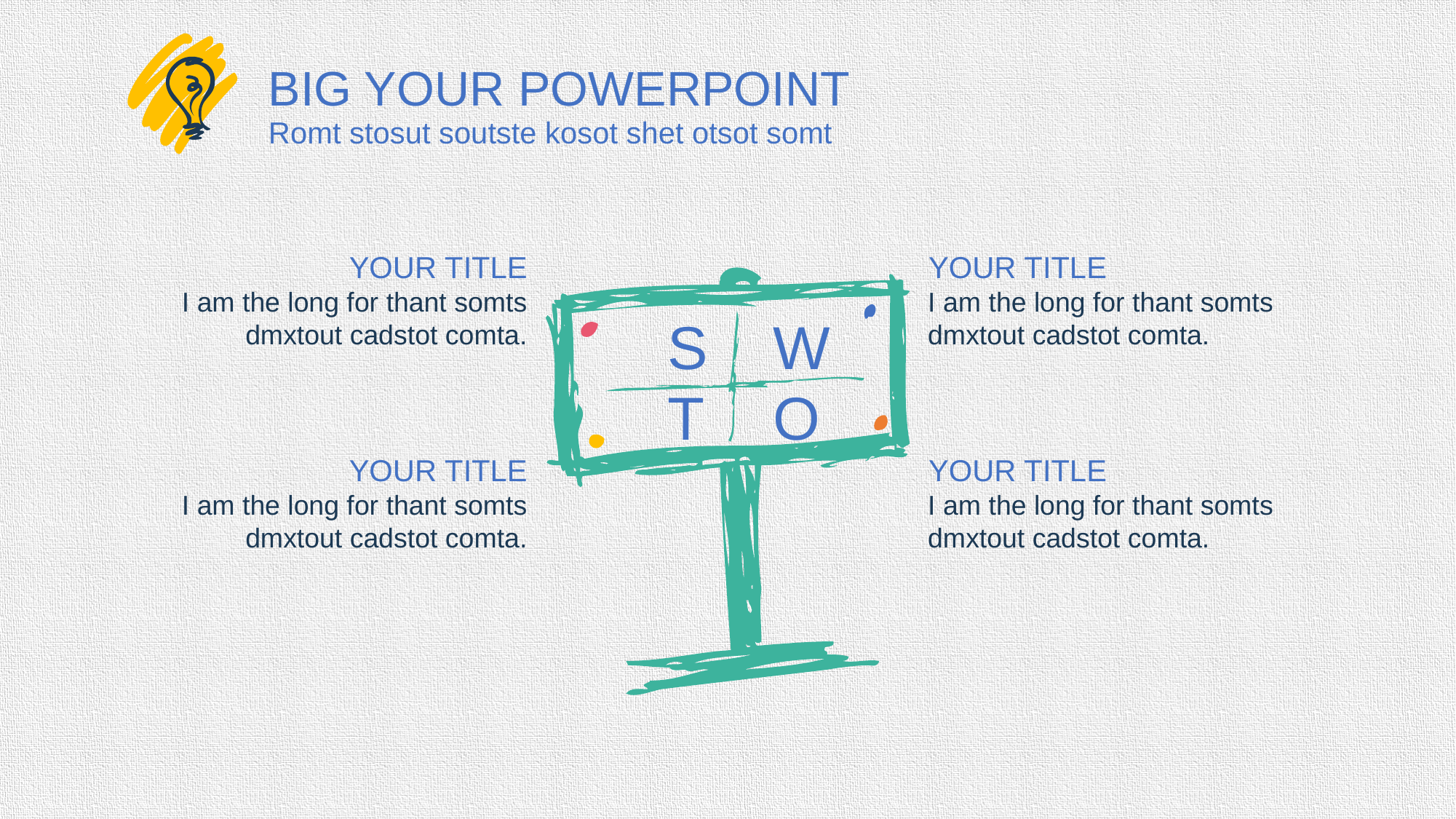

BIG YOUR POWERPOINT
Romt stosut soutste kosot shet otsot somt
YOUR TITLE
I am the long for thant somts dmxtout cadstot comta.
YOUR TITLE
I am the long for thant somts dmxtout cadstot comta.

S
W
T
O
YOUR TITLE
I am the long for thant somts dmxtout cadstot comta.
YOUR TITLE
I am the long for thant somts dmxtout cadstot comta.